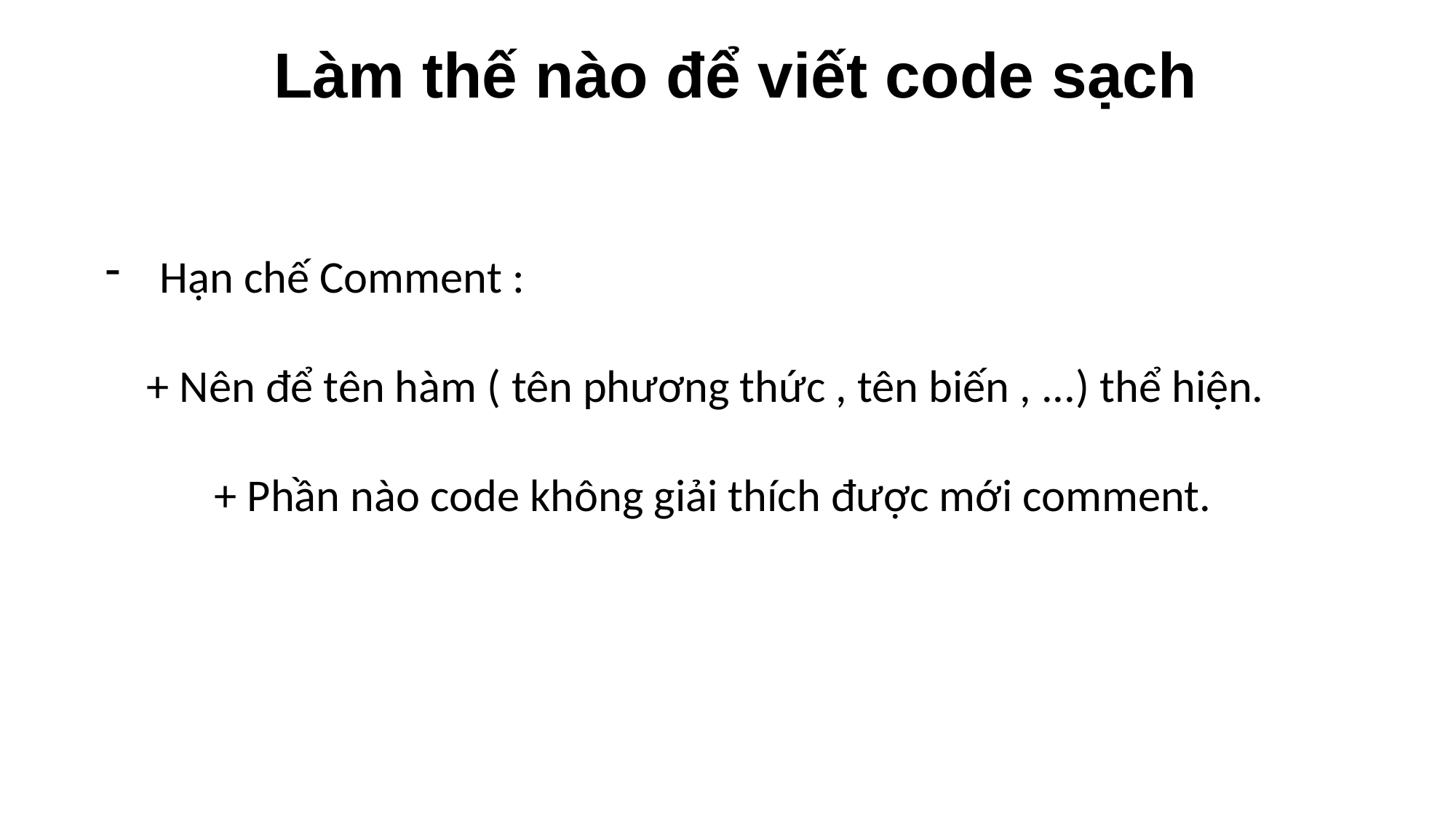

Làm thế nào để viết code sạch
Hạn chế Comment :

    + Nên để tên hàm ( tên phương thức , tên biến , ...) thể hiện.

	+ Phần nào code không giải thích được mới comment.